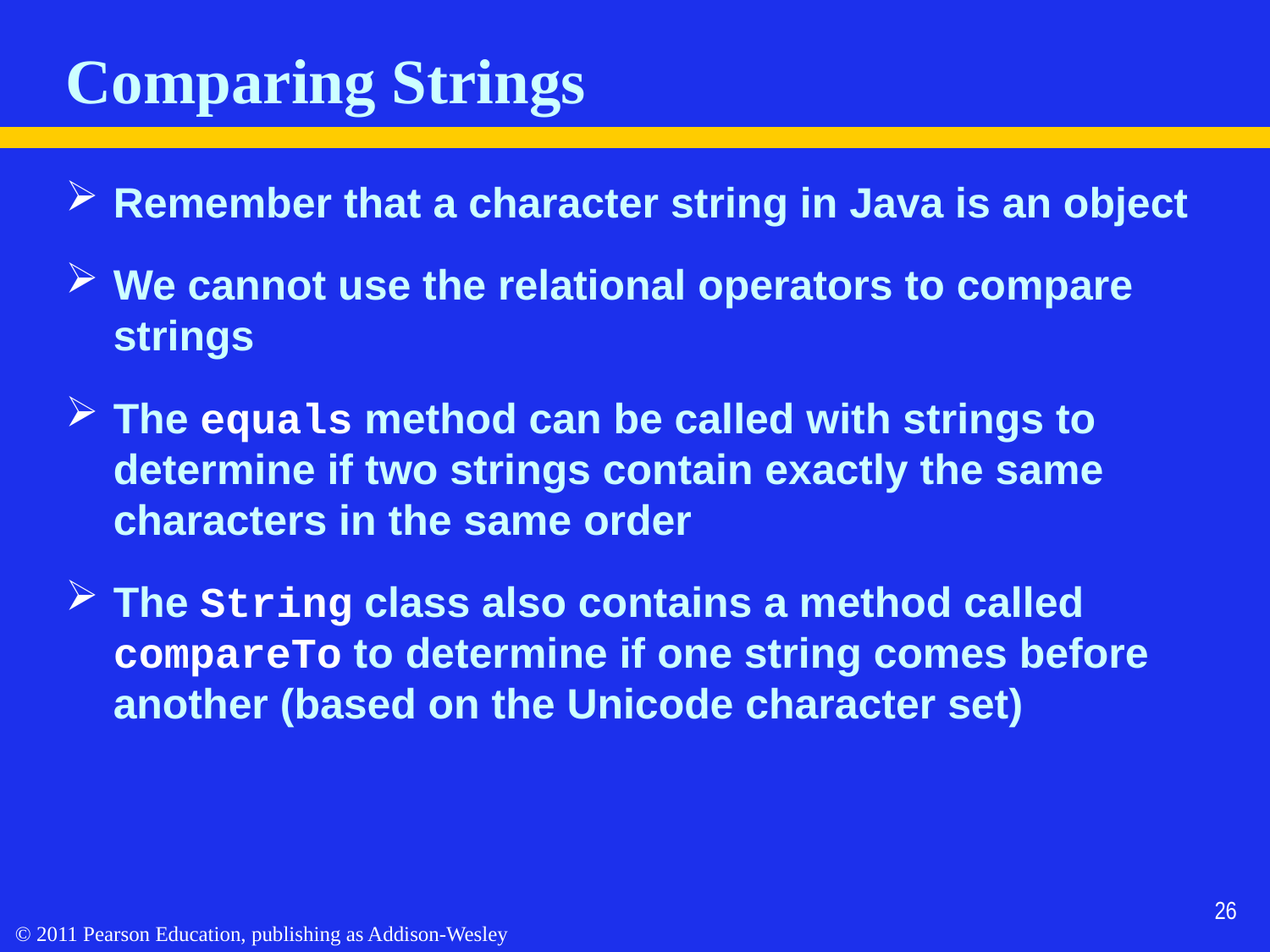

# Comparing Strings
Remember that a character string in Java is an object
We cannot use the relational operators to compare strings
The equals method can be called with strings to determine if two strings contain exactly the same characters in the same order
The String class also contains a method called compareTo to determine if one string comes before another (based on the Unicode character set)
26